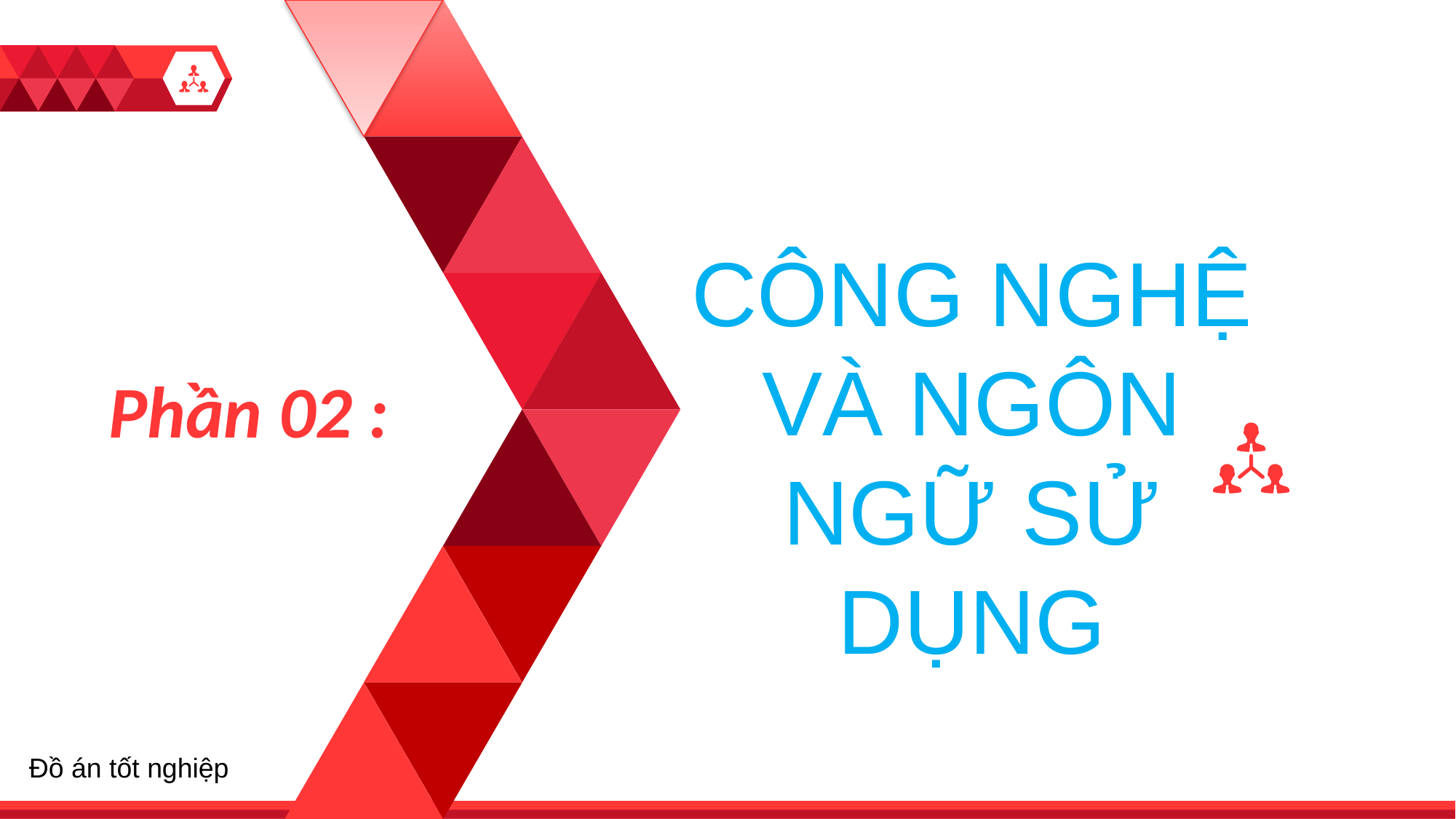

CÔNG NGHỆ VÀ NGÔN NGỮ SỬ DỤNG
1
Phần 02 :

Đồ án tốt nghiệp